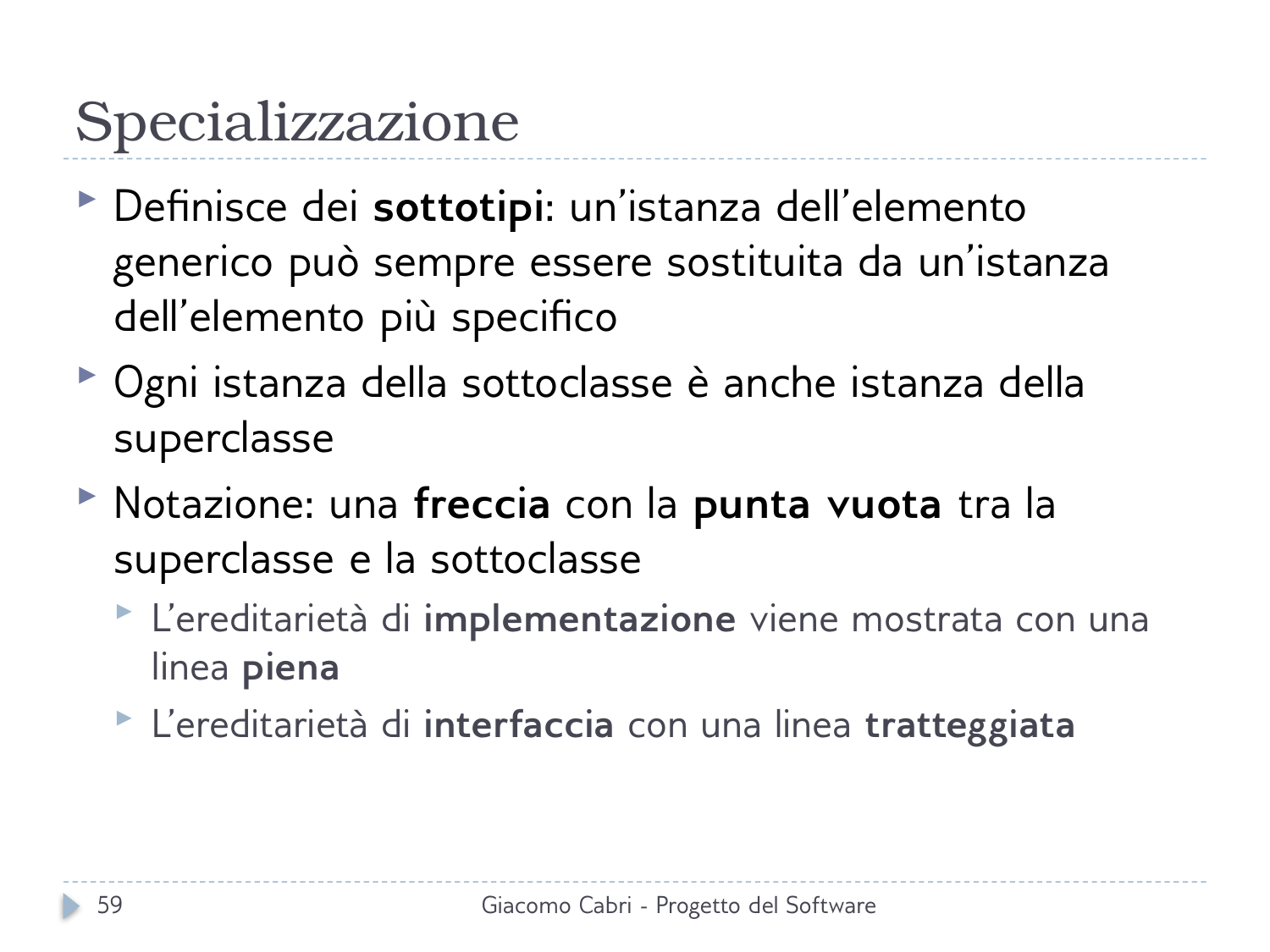

# Specializzazione
Definisce dei sottotipi: un’istanza dell’elemento generico può sempre essere sostituita da un’istanza dell’elemento più specifico
Ogni istanza della sottoclasse è anche istanza della superclasse
Notazione: una freccia con la punta vuota tra la superclasse e la sottoclasse
L’ereditarietà di implementazione viene mostrata con una linea piena
L’ereditarietà di interfaccia con una linea tratteggiata
59
Giacomo Cabri - Progetto del Software